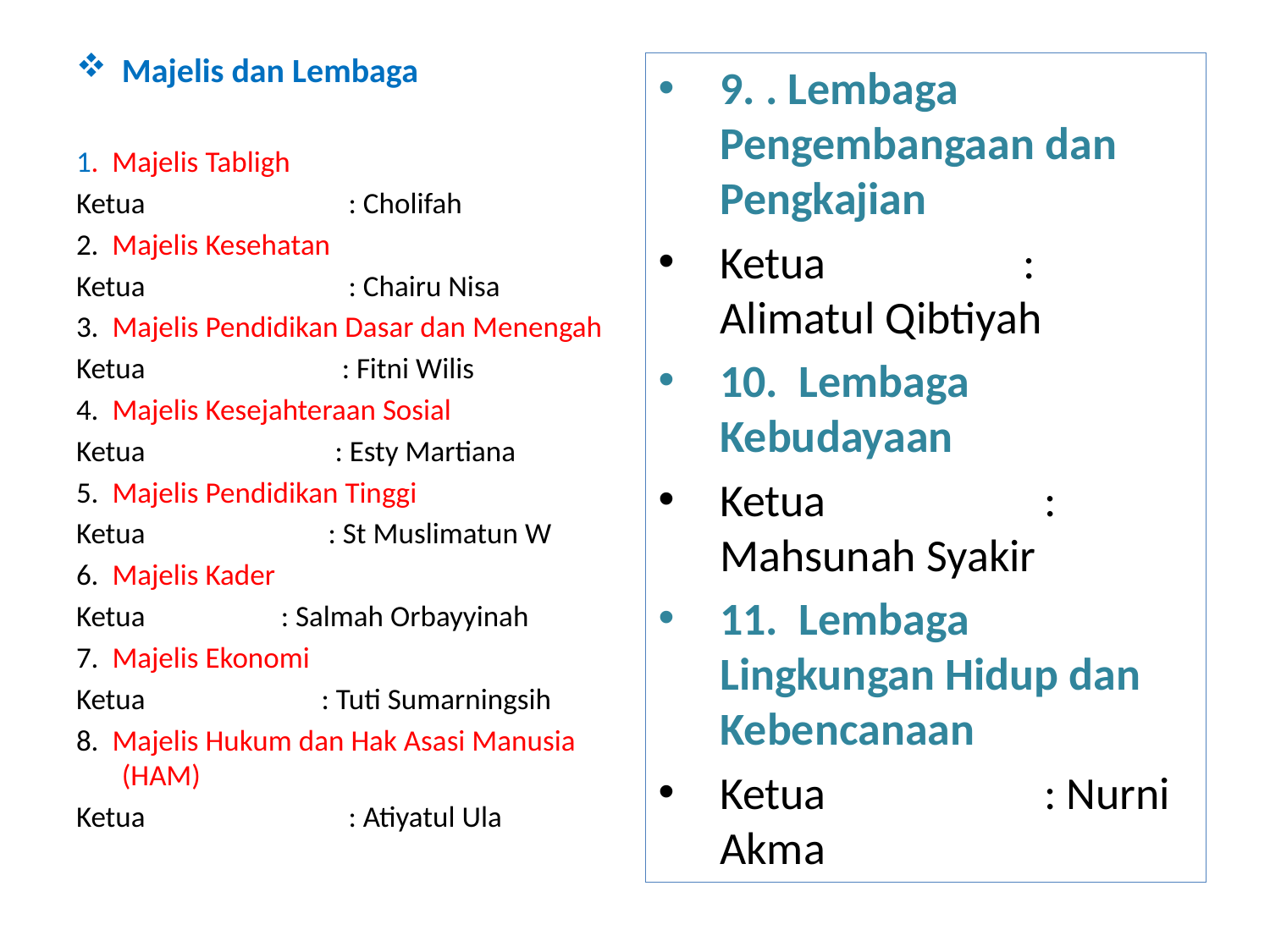

Majelis dan Lembaga

1.  Majelis Tabligh
Ketua                              : Cholifah
2.  Majelis Kesehatan
Ketua                              : Chairu Nisa
3.  Majelis Pendidikan Dasar dan Menengah
Ketua                             : Fitni Wilis
4.  Majelis Kesejahteraan Sosial
Ketua                            : Esty Martiana
5.  Majelis Pendidikan Tinggi
Ketua                           : St Muslimatun W
6.  Majelis Kader
Ketua        	 : Salmah Orbayyinah
7.  Majelis Ekonomi
Ketua                          : Tuti Sumarningsih
8.  Majelis Hukum dan Hak Asasi Manusia (HAM)
Ketua                              : Atiyatul Ula

9. . Lembaga Pengembangaan dan Pengkajian
Ketua                   : Alimatul Qibtiyah
10.  Lembaga Kebudayaan
Ketua                     : Mahsunah Syakir
11.  Lembaga Lingkungan Hidup dan Kebencanaan
Ketua                     : Nurni Akma